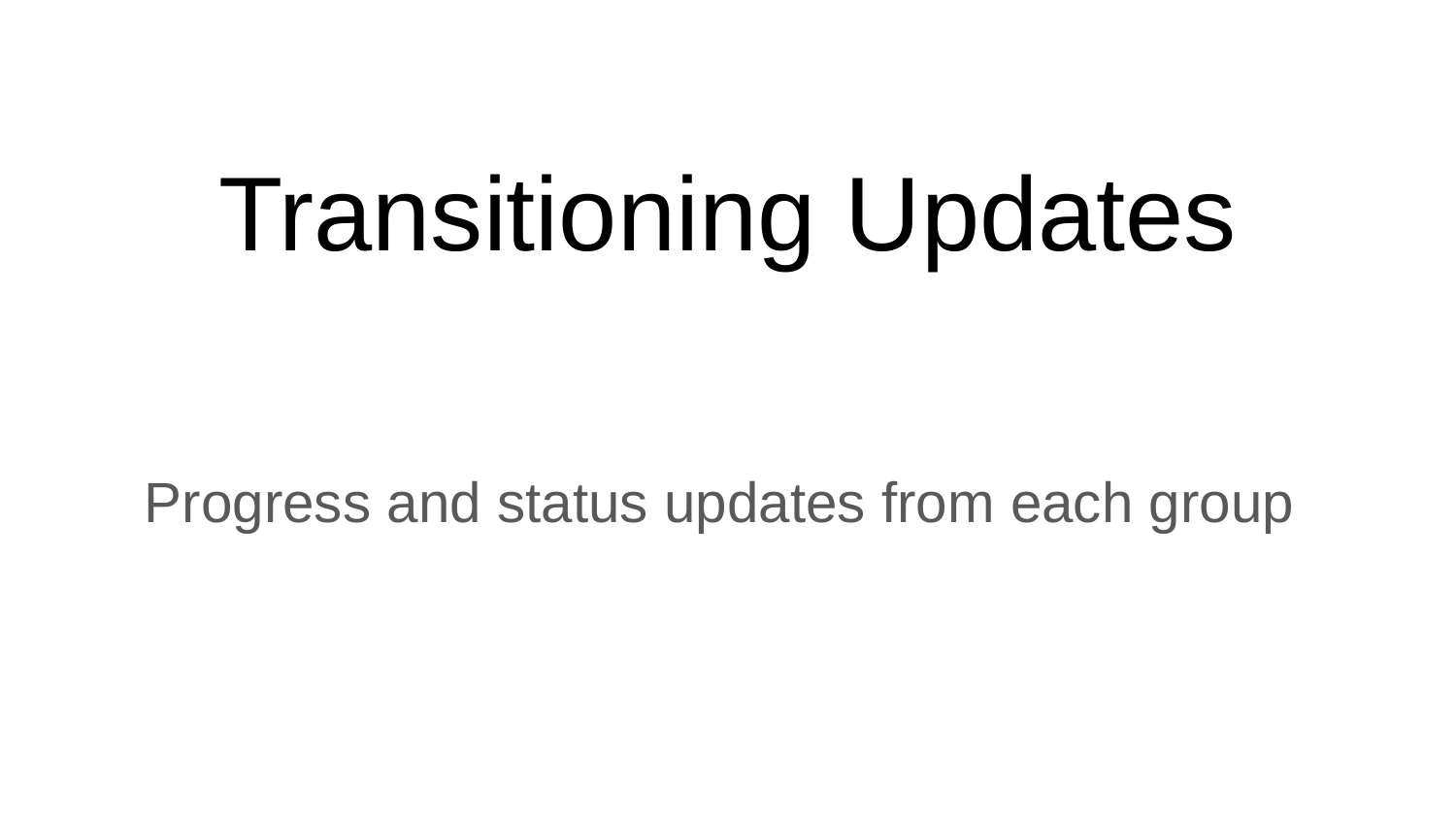

# Transitioning Updates
Progress and status updates from each group